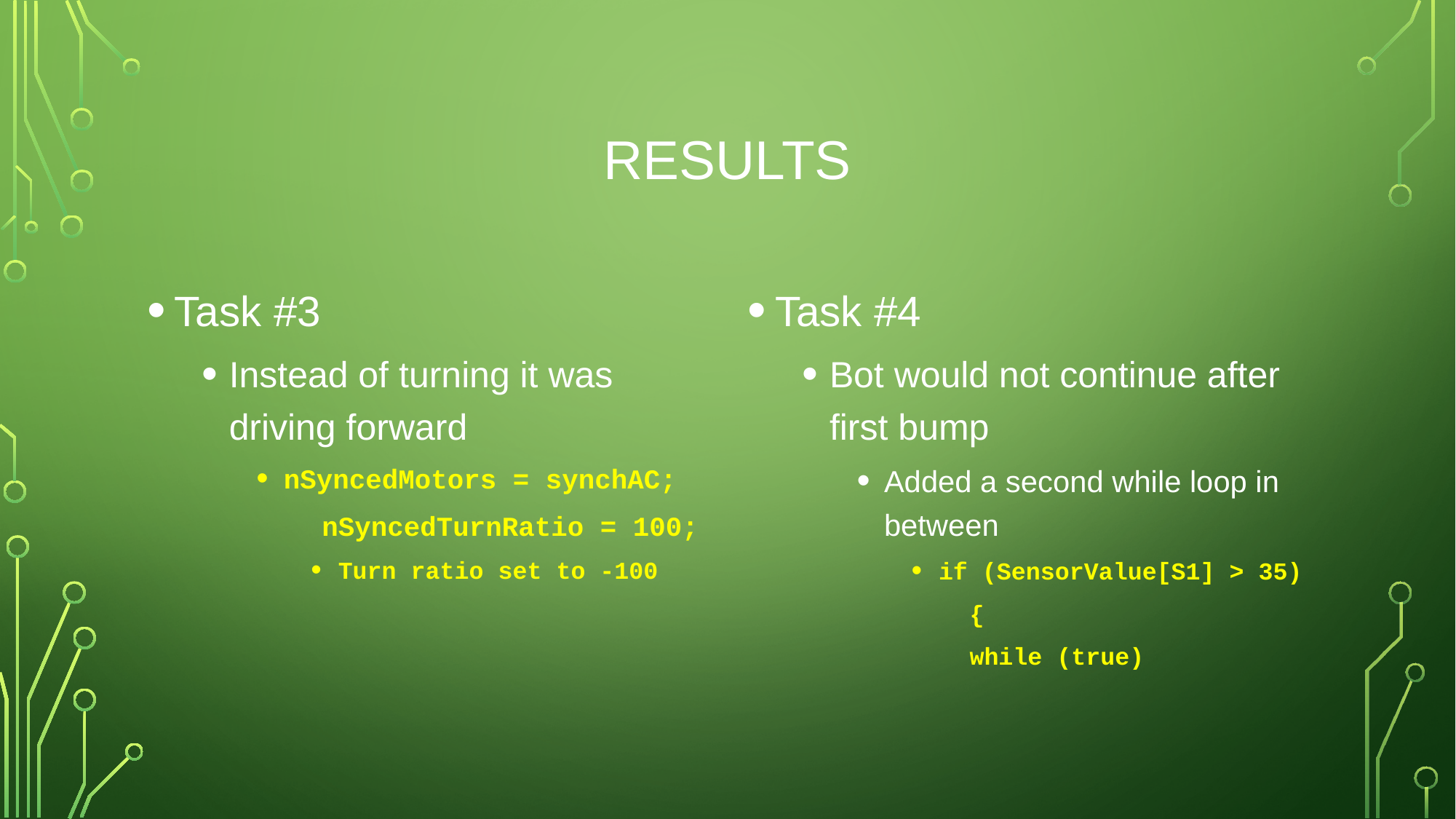

# Results
Task #4
Bot would not continue after first bump
Added a second while loop in between
if (SensorValue[S1] > 35)
    {
    while (true)

Task #3
Instead of turning it was driving forward
nSyncedMotors = synchAC;
    nSyncedTurnRatio = 100;
Turn ratio set to -100